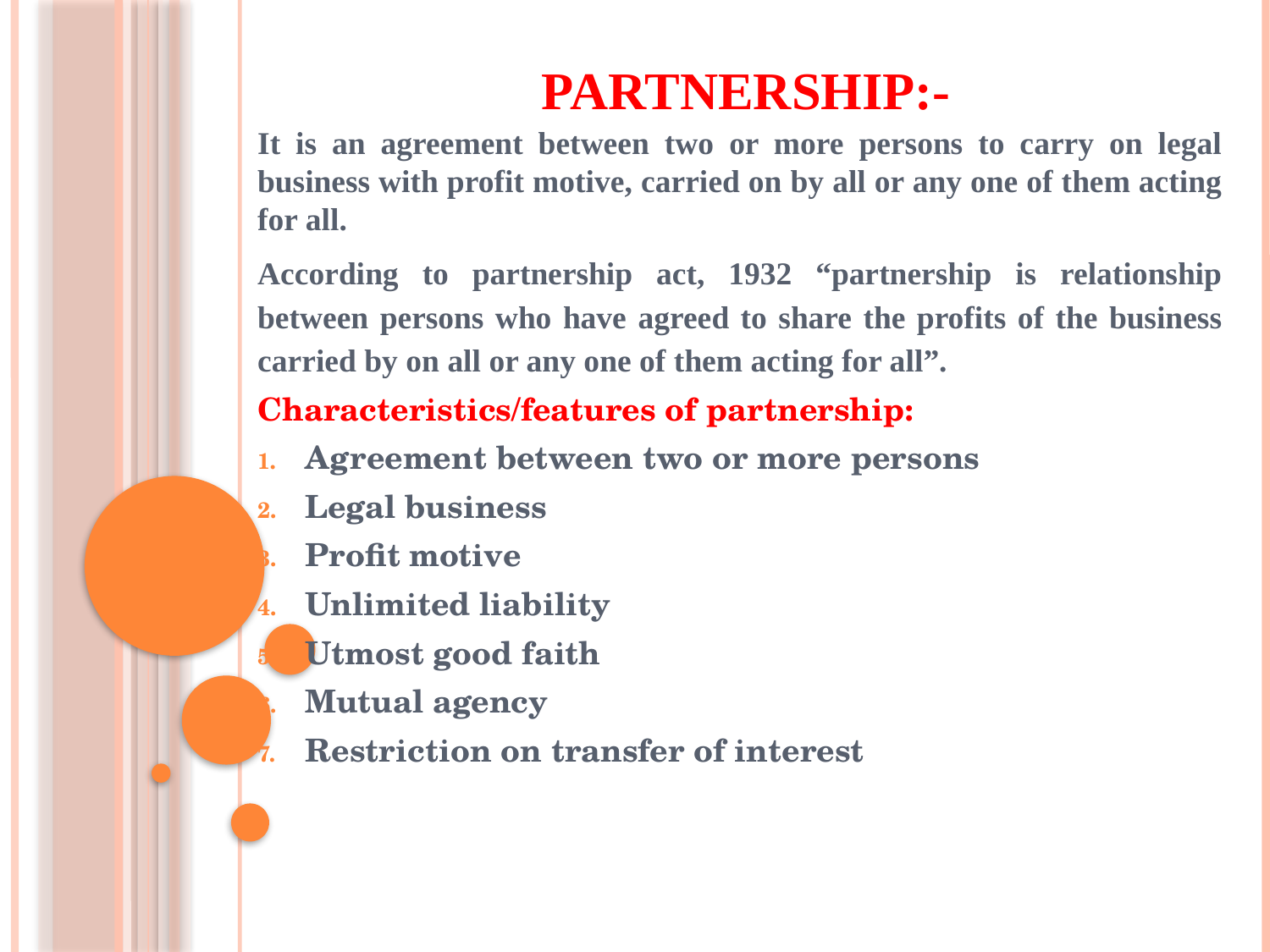

# Partnership:-
It is an agreement between two or more persons to carry on legal business with profit motive, carried on by all or any one of them acting for all.
According to partnership act, 1932 “partnership is relationship between persons who have agreed to share the profits of the business carried by on all or any one of them acting for all”.
Characteristics/features of partnership:
Agreement between two or more persons
Legal business
Profit motive
Unlimited liability
Utmost good faith
Mutual agency
Restriction on transfer of interest